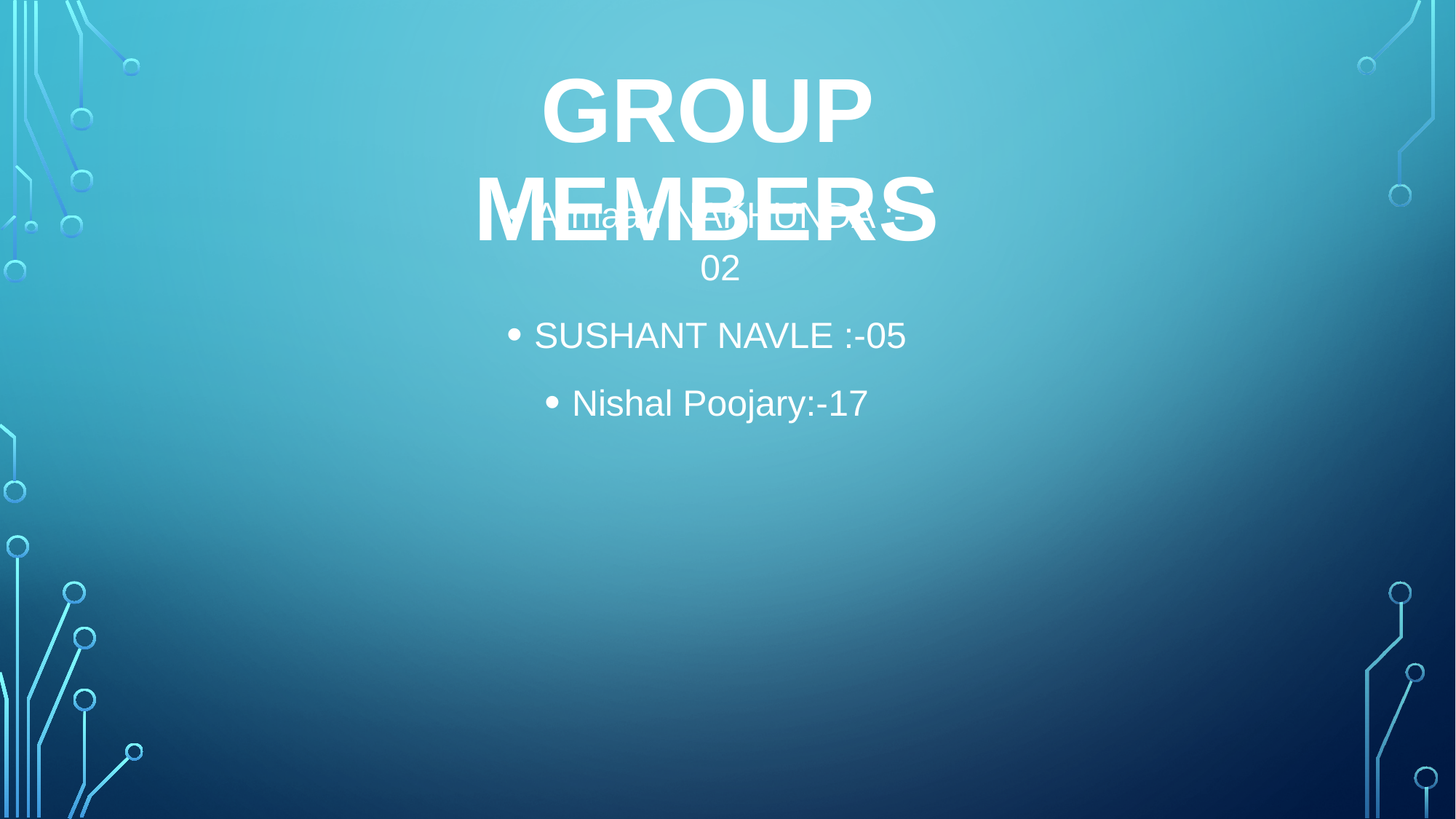

Group members
Armaan NAKHUNDA :- 02
SUSHANT NAVLE :-05
Nishal Poojary:-17